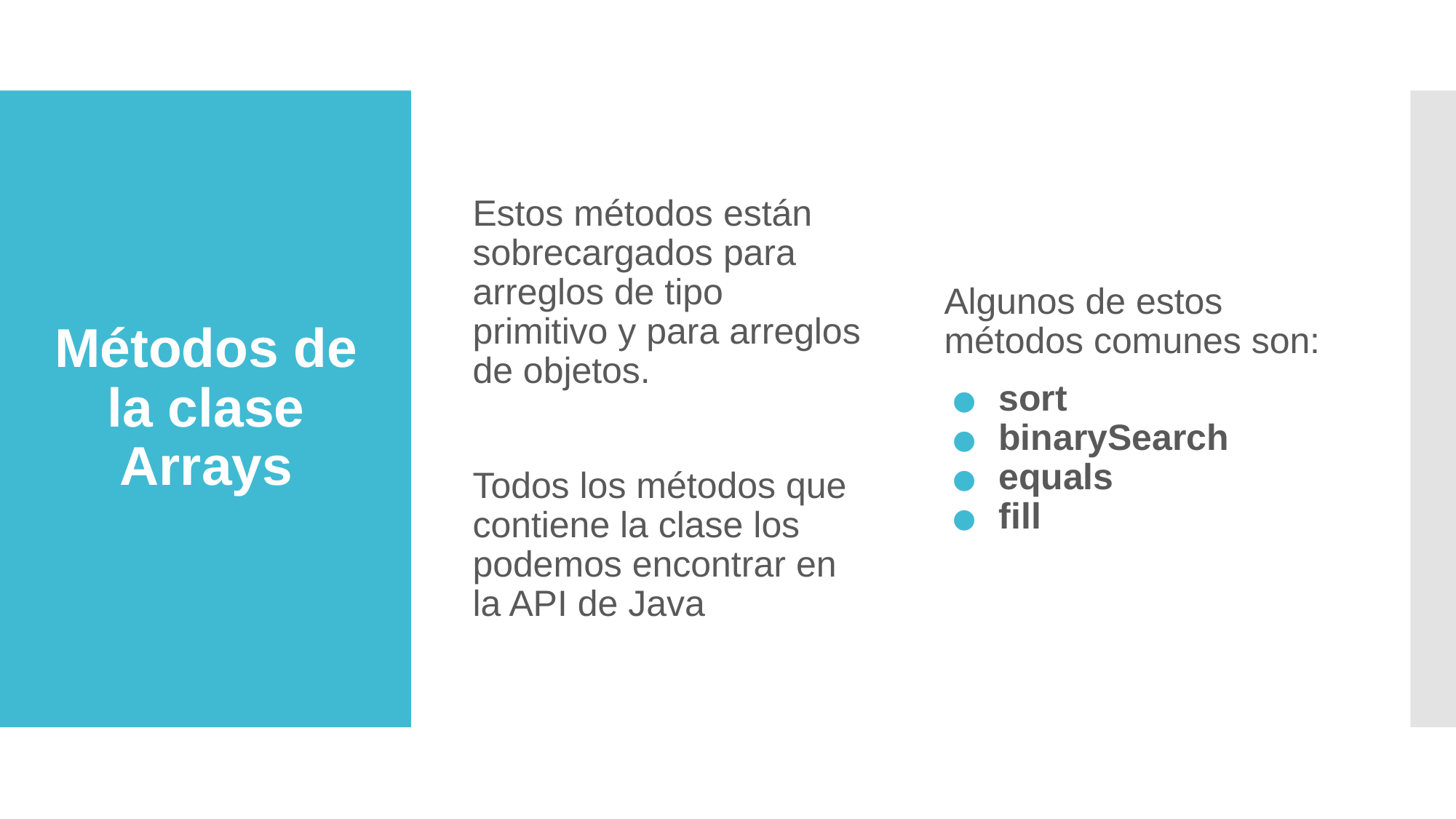

Estos métodos están sobrecargados para arreglos de tipo primitivo y para arreglos de objetos.

Todos los métodos que contiene la clase los podemos encontrar en la API de Java
Algunos de estos métodos comunes son:
sort
binarySearch
equals
fill
# Métodos de la clase Arrays